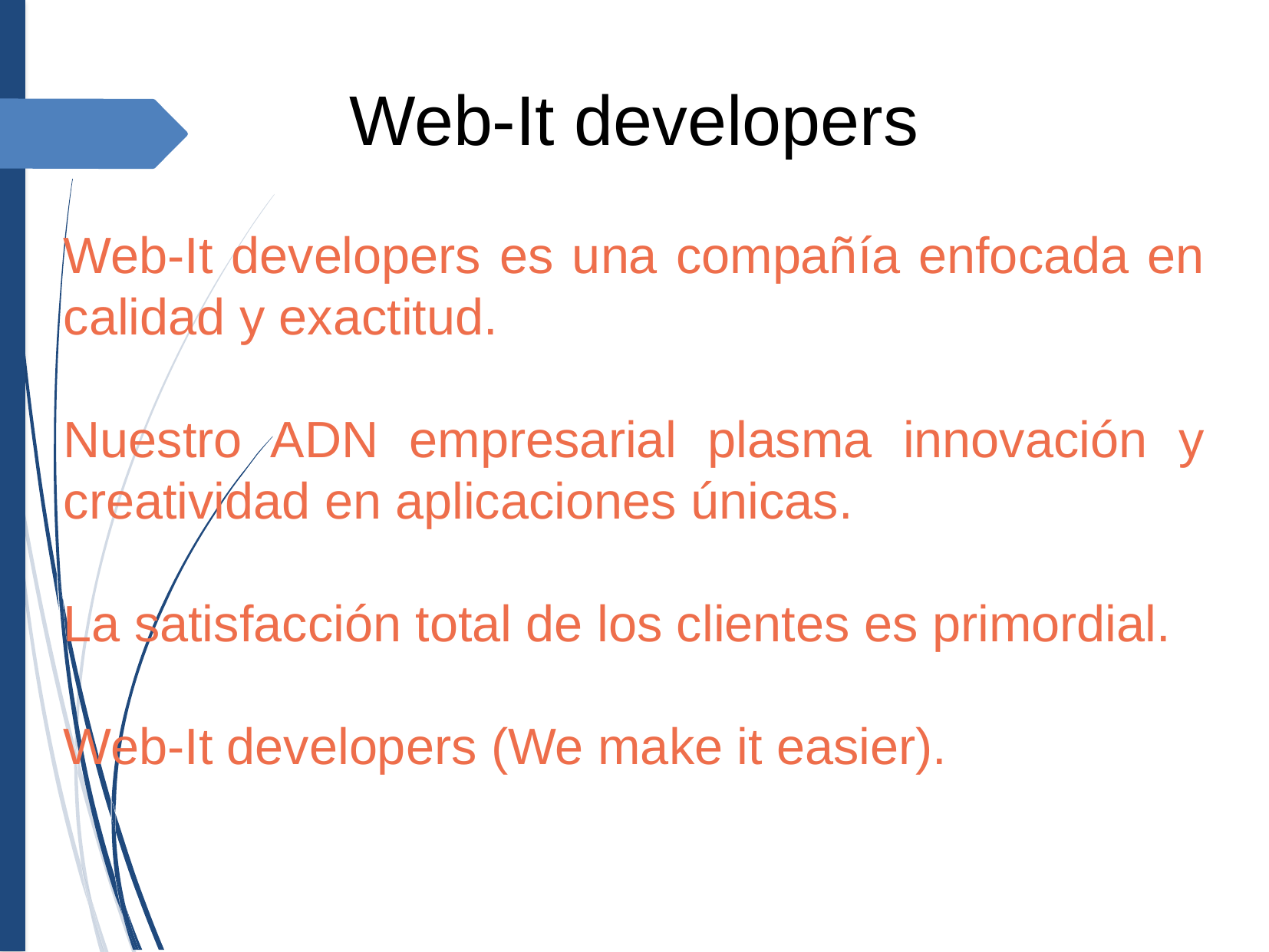

Web-It developers
Web-It developers es una compañía enfocada en calidad y exactitud.

Nuestro ADN empresarial plasma innovación y creatividad en aplicaciones únicas.

La satisfacción total de los clientes es primordial.

Web-It developers (We make it easier).